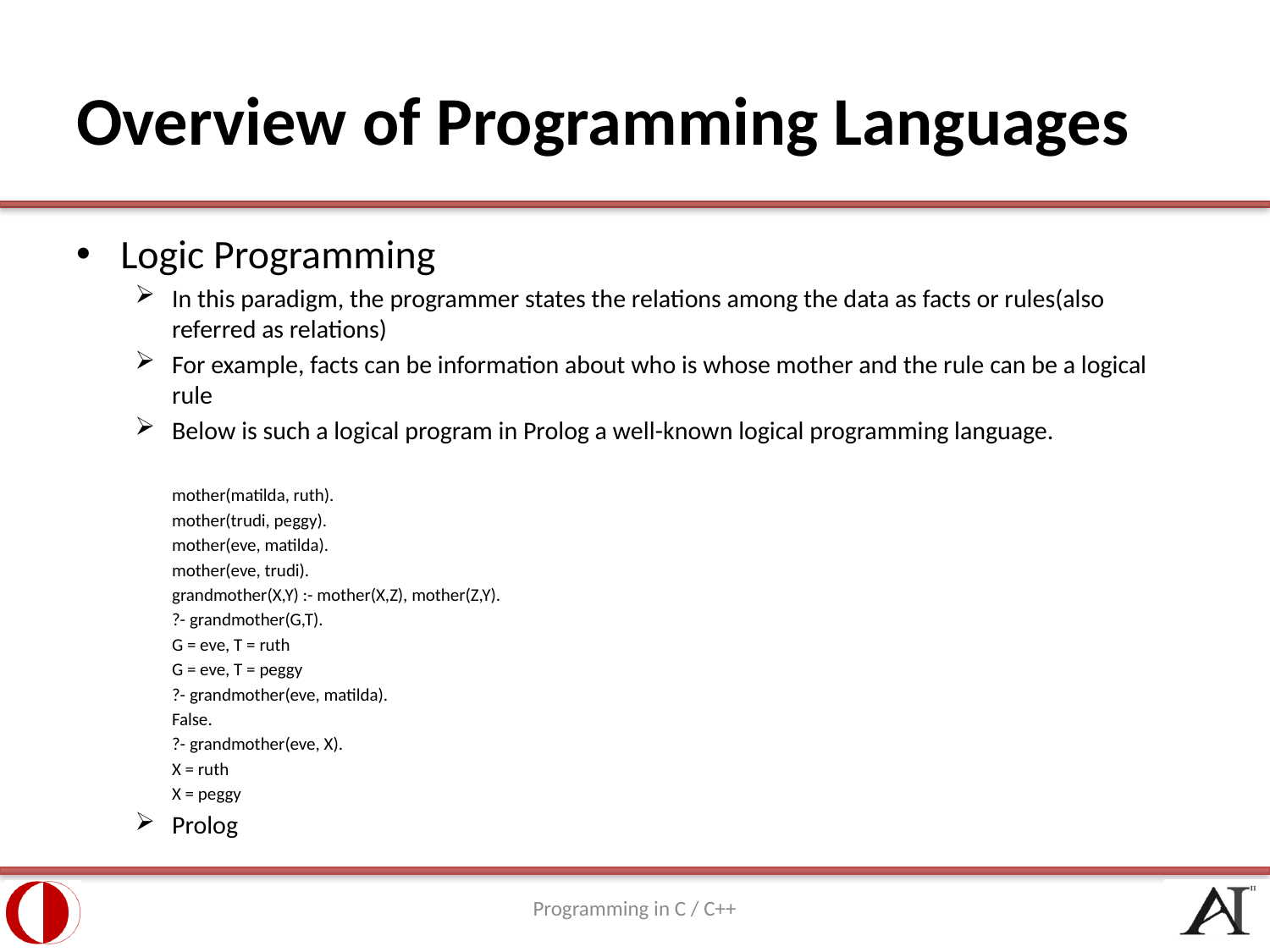

# Overview of Programming Languages
Logic Programming
In this paradigm, the programmer states the relations among the data as facts or rules(also referred as relations)
For example, facts can be information about who is whose mother and the rule can be a logical rule
Below is such a logical program in Prolog a well-known logical programming language.

	mother(matilda, ruth).
	mother(trudi, peggy).
	mother(eve, matilda).
	mother(eve, trudi).
	grandmother(X,Y) :- mother(X,Z), mother(Z,Y).
	?- grandmother(G,T).
			G = eve, T = ruth
			G = eve, T = peggy
	?- grandmother(eve, matilda).
			False.
	?- grandmother(eve, X).
			X = ruth
			X = peggy
Prolog
Programming in C / C++
5